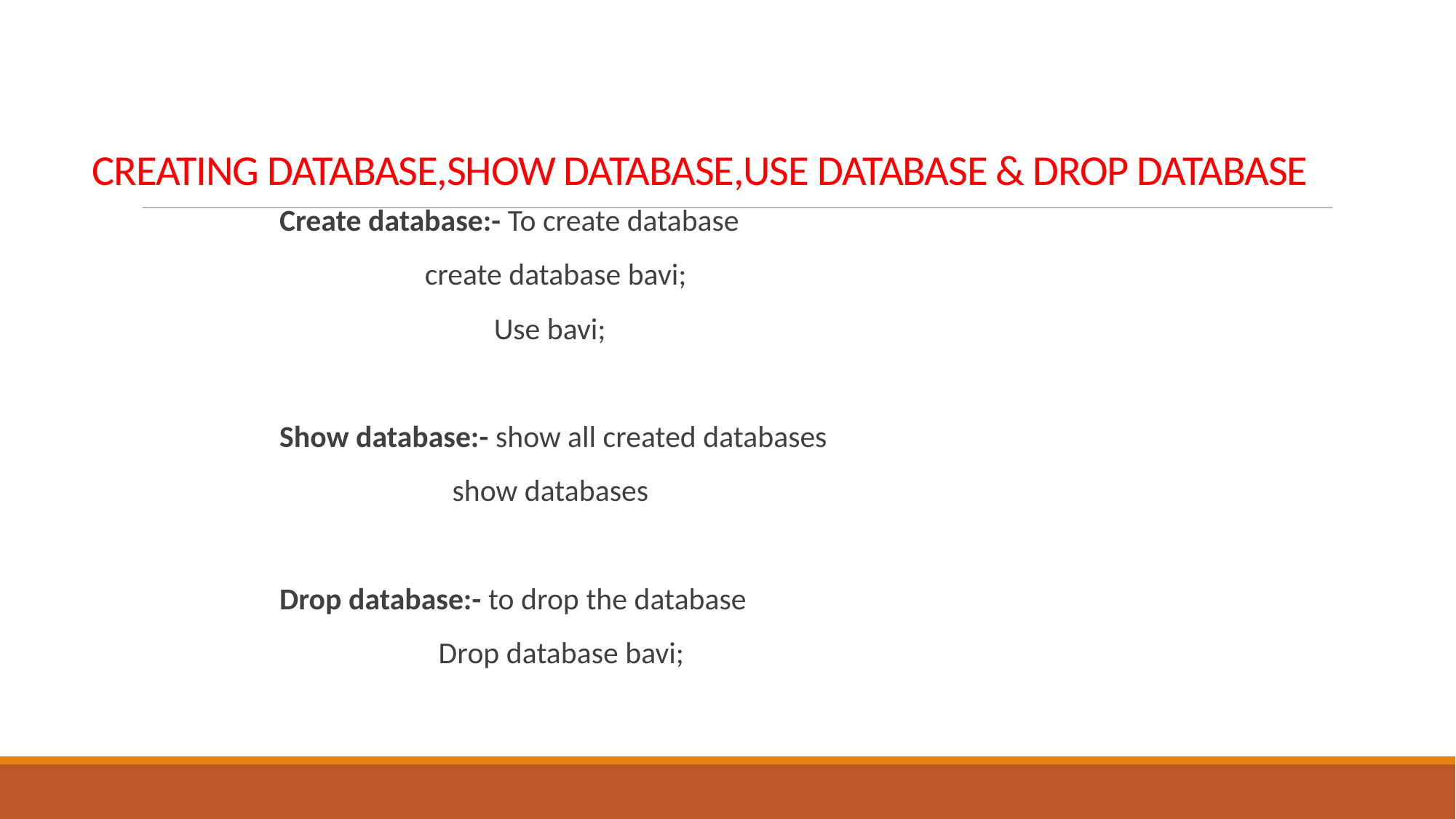

# CREATING DATABASE,SHOW DATABASE,USE DATABASE & DROP DATABASE
Create database:- To create database
                     create database bavi;
                               Use bavi;

Show database:- show all created databases
                         show databases

Drop database:- to drop the database
                       Drop database bavi;